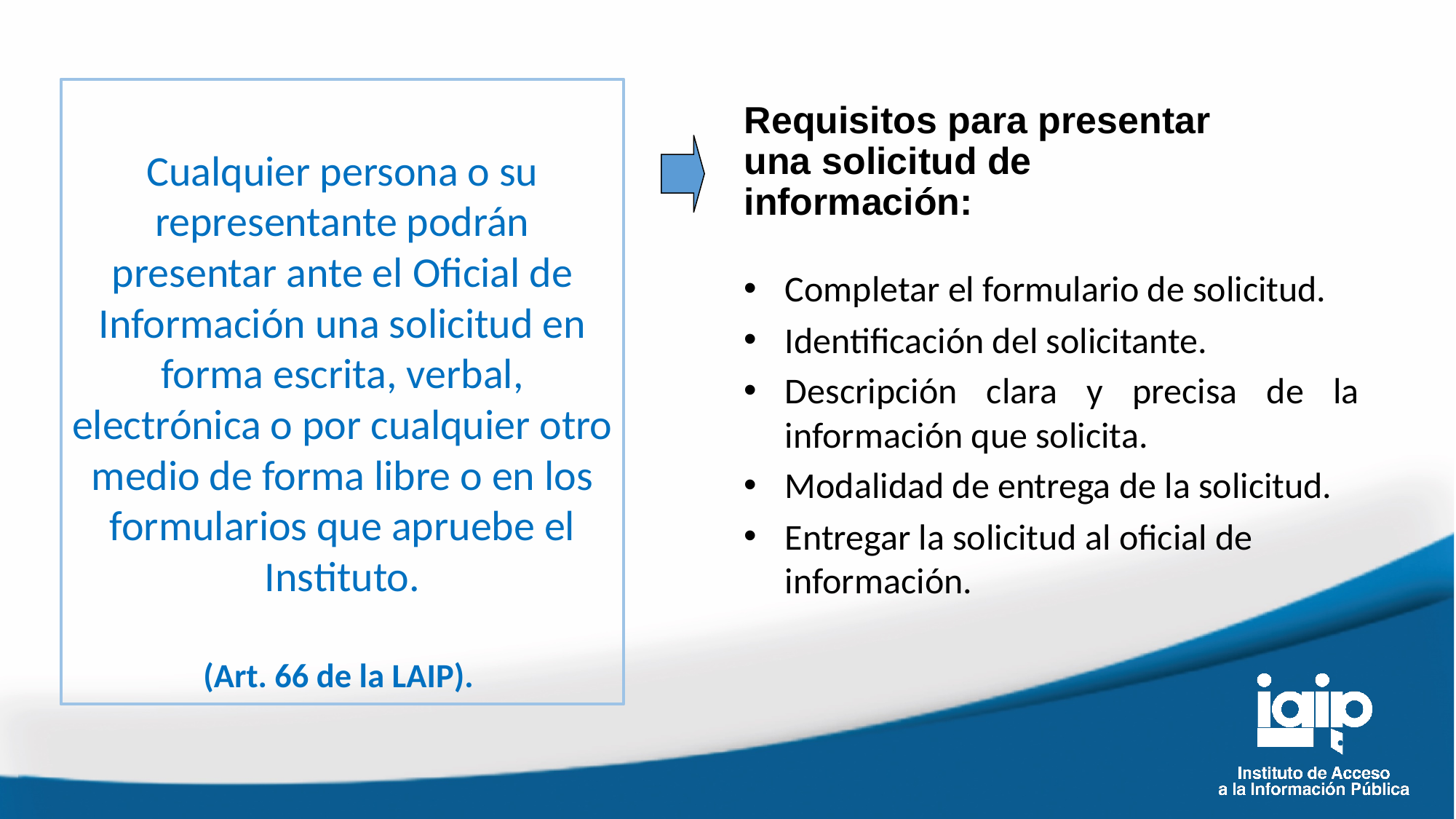

Cualquier persona o su representante podrán presentar ante el Oficial de Información una solicitud en forma escrita, verbal, electrónica o por cualquier otro medio de forma libre o en los formularios que apruebe el Instituto.

(Art. 66 de la LAIP).

# Requisitos para presentar una solicitud de información:

Completar el formulario de solicitud.
Identificación del solicitante.
Descripción clara y precisa de la información que solicita.
Modalidad de entrega de la solicitud.
Entregar la solicitud al oficial de información.